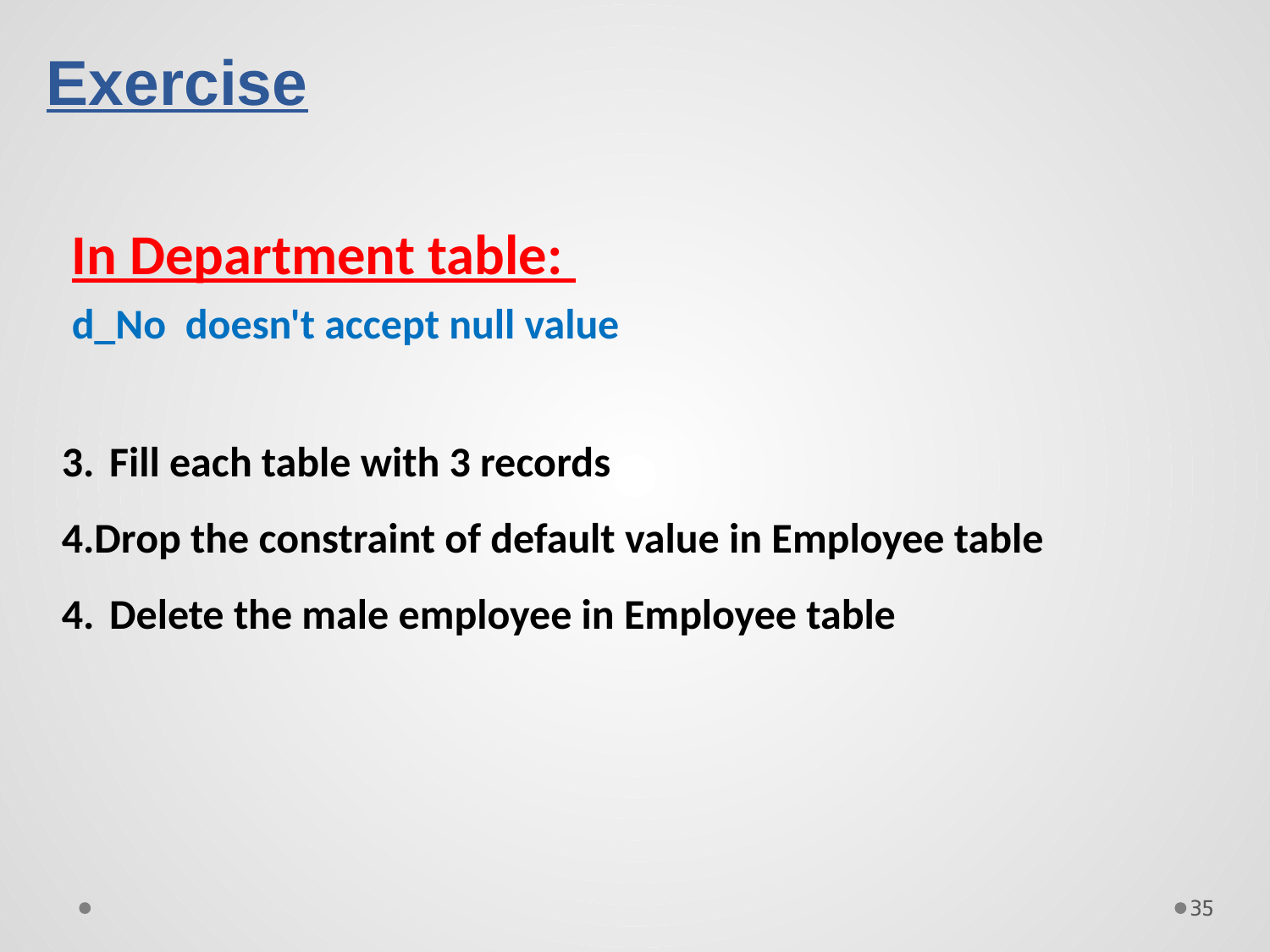

Exercise

In Department table:
d_No  doesn't accept null value

Fill each table with 3 records
4.Drop the constraint of default value in Employee table
Delete the male employee in Employee table

35